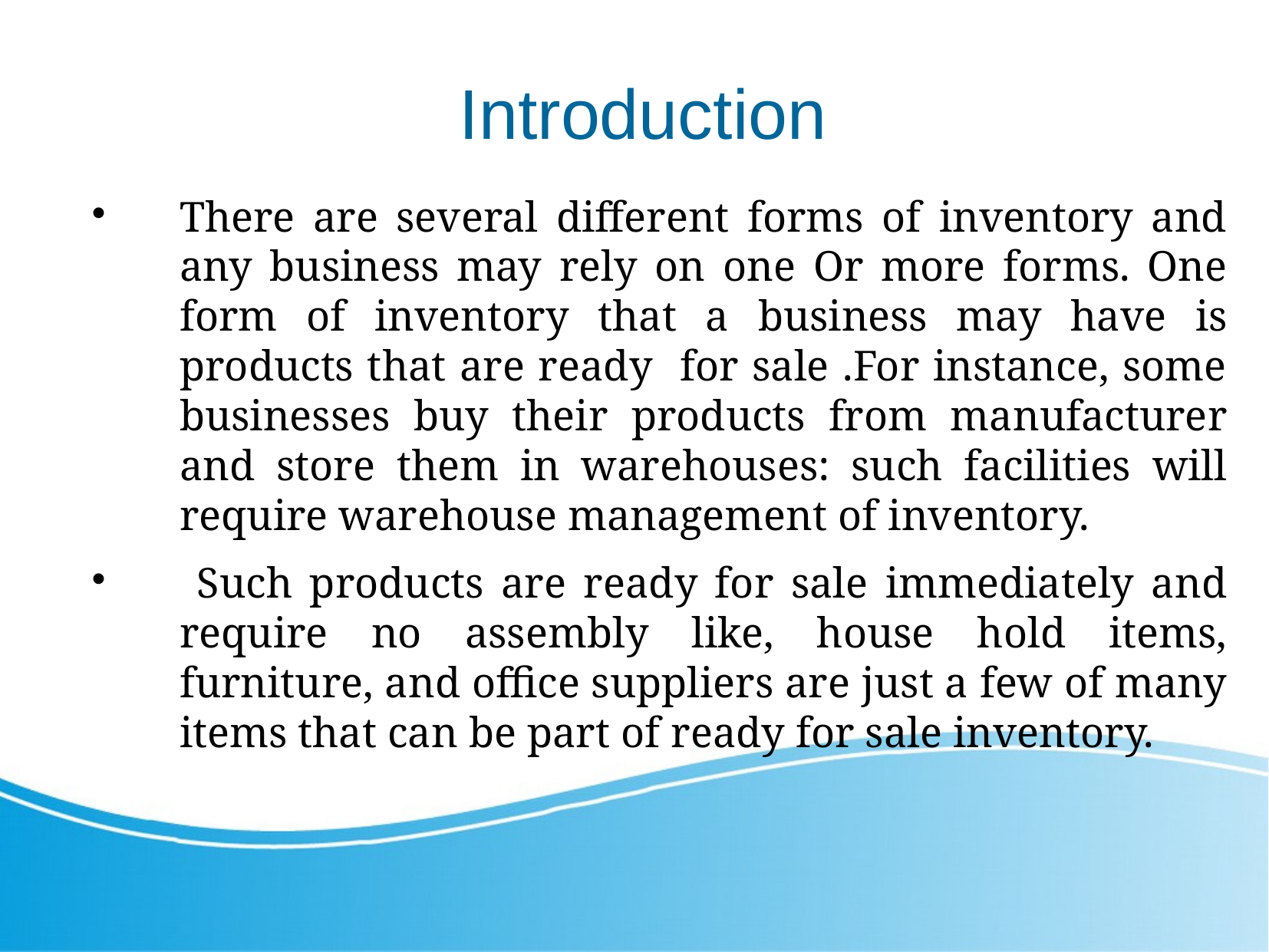

Introduction
There are several different forms of inventory and any business may rely on one Or more forms. One form of inventory that a business may have is products that are ready  for sale .For instance, some businesses buy their products from manufacturer and store them in warehouses: such facilities will require warehouse management of inventory.
 Such products are ready for sale immediately and require no assembly like, house hold items, furniture, and office suppliers are just a few of many items that can be part of ready for sale inventory.